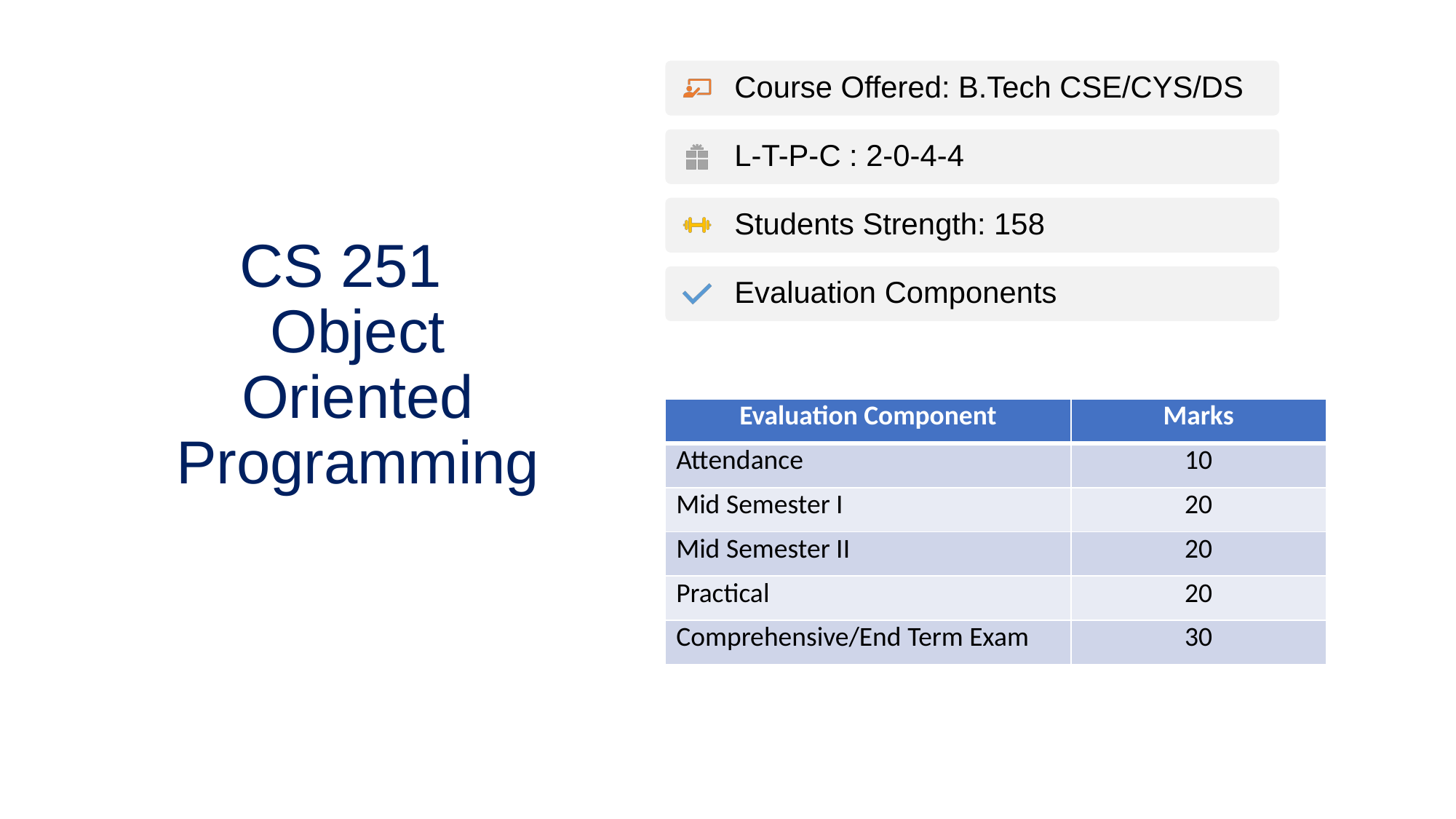

# CS 251   Object Oriented Programming
Course Offered: B.Tech CSE/CYS/DS
L-T-P-C : 2-0-4-4
Students Strength: 158
Evaluation Components
| Evaluation Component | Marks |
| --- | --- |
| Attendance | 10 |
| Mid Semester I | 20 |
| Mid Semester II | 20 |
| Practical | 20 |
| Comprehensive/End Term Exam | 30 |